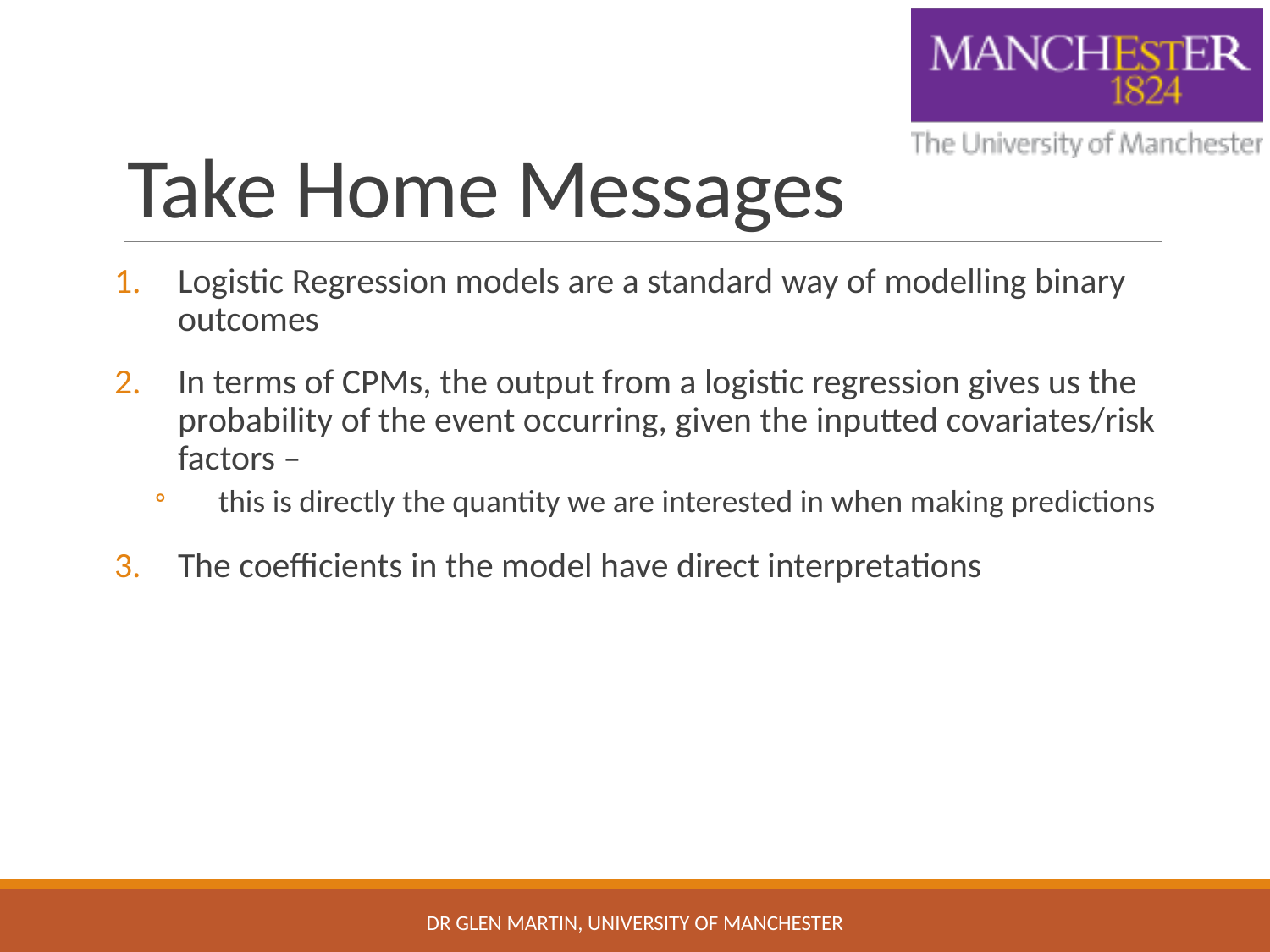

# Take Home Messages
Logistic Regression models are a standard way of modelling binary outcomes
In terms of CPMs, the output from a logistic regression gives us the probability of the event occurring, given the inputted covariates/risk factors –
this is directly the quantity we are interested in when making predictions
The coefficients in the model have direct interpretations
Dr Glen Martin, University of Manchester